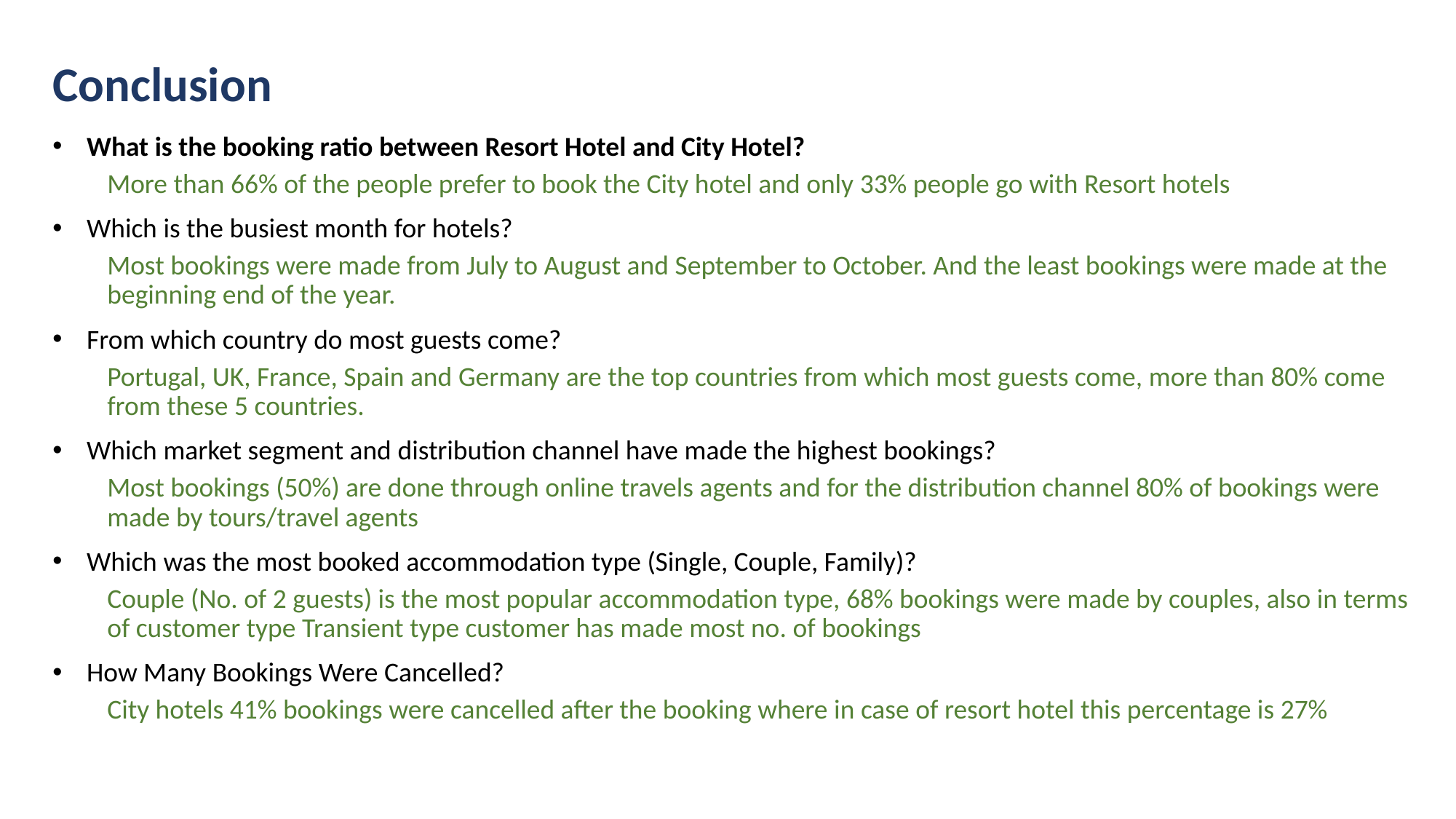

# Conclusion
What is the booking ratio between Resort Hotel and City Hotel?
More than 66% of the people prefer to book the City hotel and only 33% people go with Resort hotels
Which is the busiest month for hotels?
Most bookings were made from July to August and September to October. And the least bookings were made at the beginning end of the year.
From which country do most guests come?
Portugal, UK, France, Spain and Germany are the top countries from which most guests come, more than 80% come from these 5 countries.
Which market segment and distribution channel have made the highest bookings?
Most bookings (50%) are done through online travels agents and for the distribution channel 80% of bookings were made by tours/travel agents
Which was the most booked accommodation type (Single, Couple, Family)?
Couple (No. of 2 guests) is the most popular accommodation type, 68% bookings were made by couples, also in terms of customer type Transient type customer has made most no. of bookings
How Many Bookings Were Cancelled?
City hotels 41% bookings were cancelled after the booking where in case of resort hotel this percentage is 27%